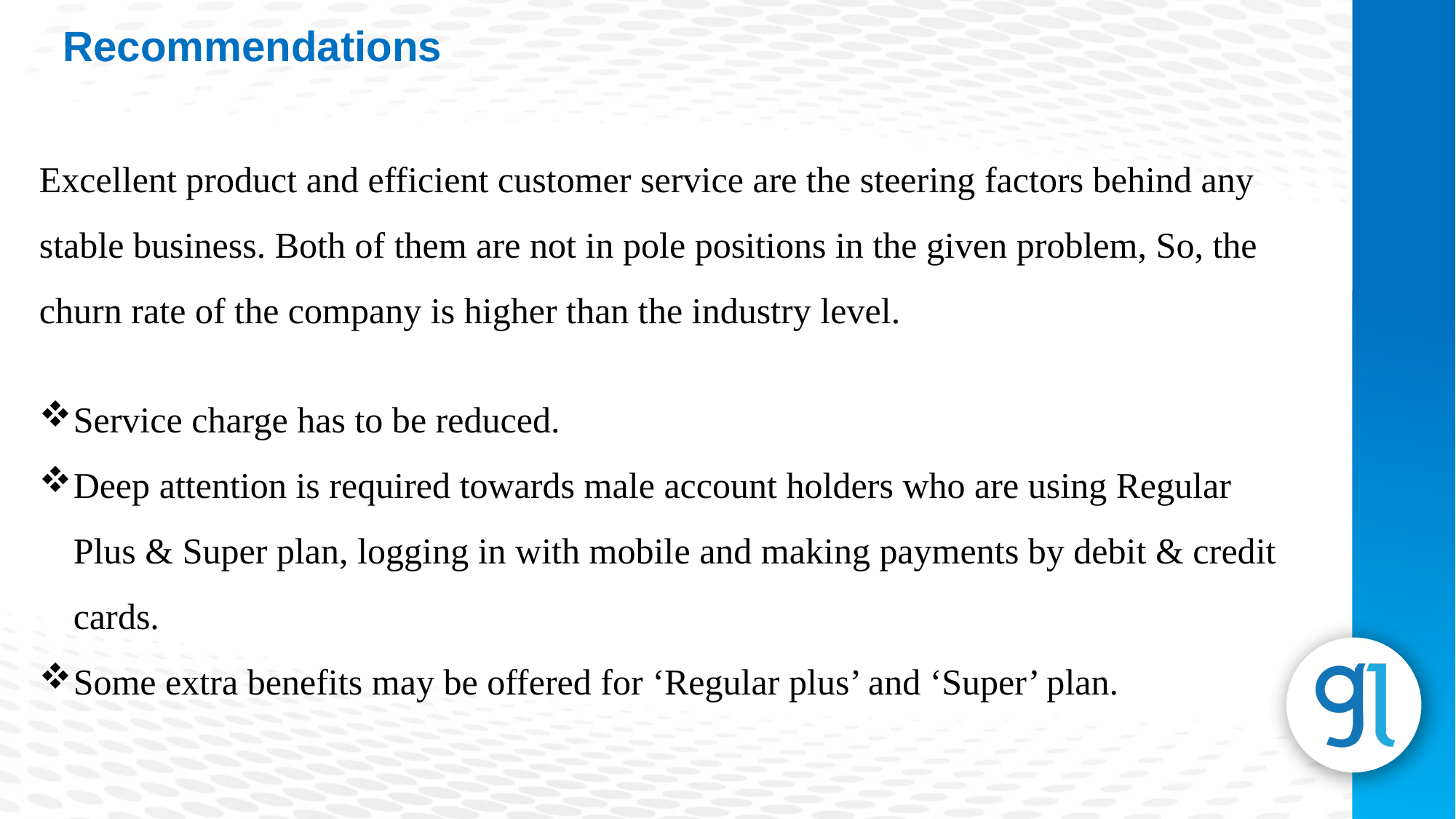

Recommendations
Excellent product and efficient customer service are the steering factors behind any stable business. Both of them are not in pole positions in the given problem, So, the churn rate of the company is higher than the industry level.

Service charge has to be reduced.
Deep attention is required towards male account holders who are using Regular Plus & Super plan, logging in with mobile and making payments by debit & credit cards.
Some extra benefits may be offered for ‘Regular plus’ and ‘Super’ plan.